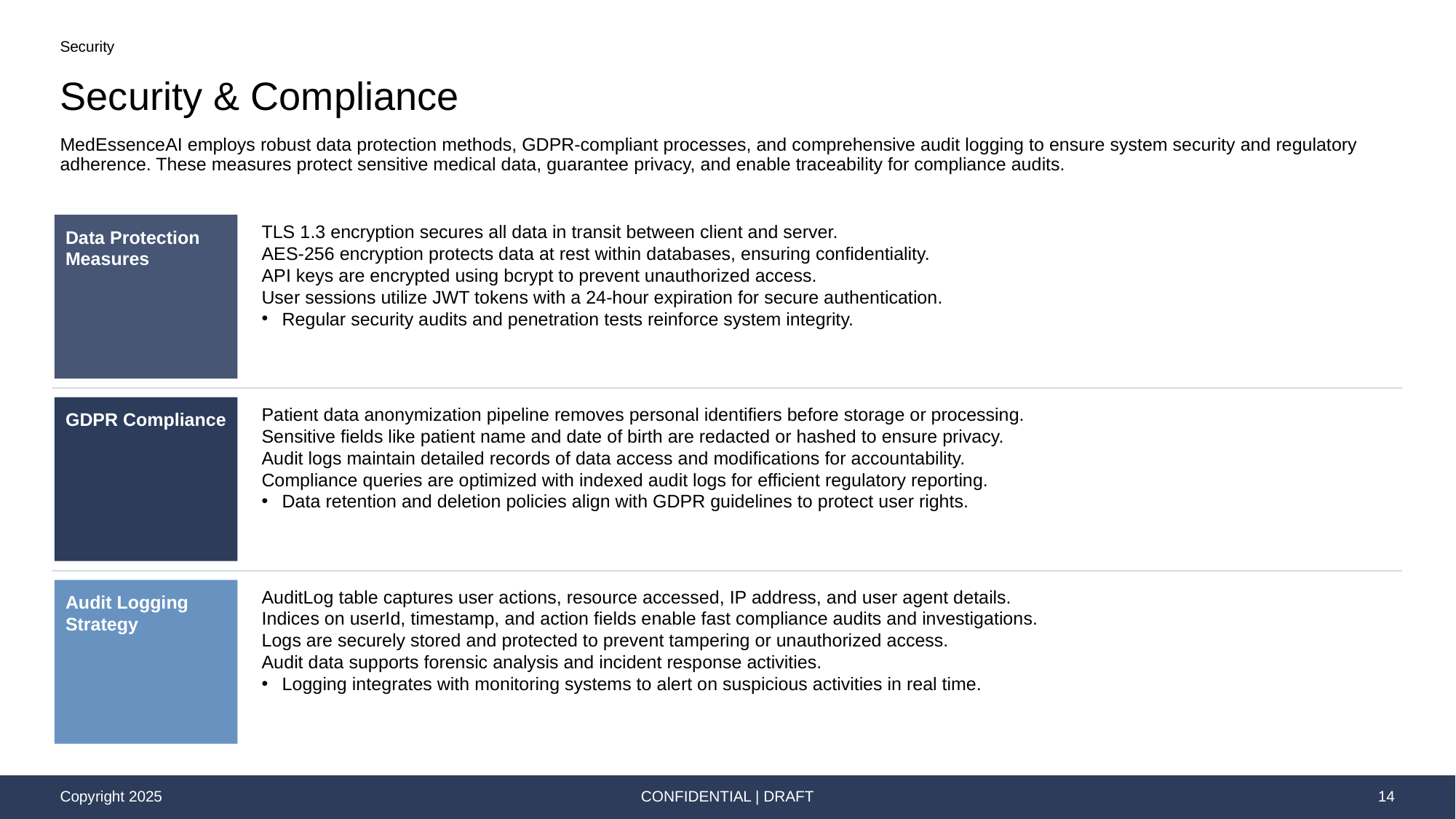

Security
# Security & Compliance
MedEssenceAI employs robust data protection methods, GDPR-compliant processes, and comprehensive audit logging to ensure system security and regulatory adherence. These measures protect sensitive medical data, guarantee privacy, and enable traceability for compliance audits.
Data Protection Measures
TLS 1.3 encryption secures all data in transit between client and server.
AES-256 encryption protects data at rest within databases, ensuring confidentiality.
API keys are encrypted using bcrypt to prevent unauthorized access.
User sessions utilize JWT tokens with a 24-hour expiration for secure authentication.
Regular security audits and penetration tests reinforce system integrity.
GDPR Compliance
Patient data anonymization pipeline removes personal identifiers before storage or processing.
Sensitive fields like patient name and date of birth are redacted or hashed to ensure privacy.
Audit logs maintain detailed records of data access and modifications for accountability.
Compliance queries are optimized with indexed audit logs for efficient regulatory reporting.
Data retention and deletion policies align with GDPR guidelines to protect user rights.
Audit Logging Strategy
AuditLog table captures user actions, resource accessed, IP address, and user agent details.
Indices on userId, timestamp, and action fields enable fast compliance audits and investigations.
Logs are securely stored and protected to prevent tampering or unauthorized access.
Audit data supports forensic analysis and incident response activities.
Logging integrates with monitoring systems to alert on suspicious activities in real time.
CONFIDENTIAL | DRAFT
14